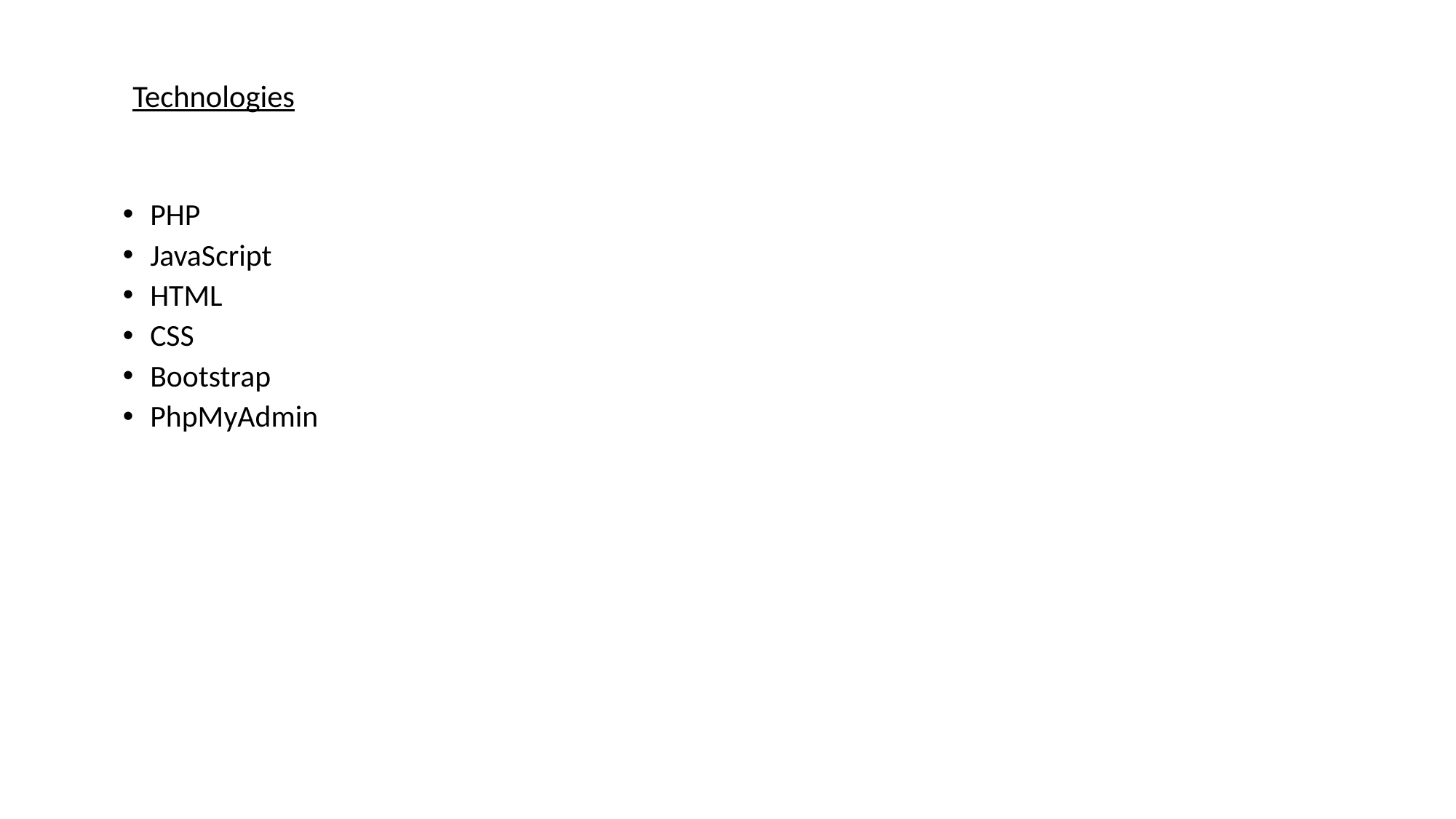

# Technologies

PHP
JavaScript
HTML
CSS
Bootstrap
PhpMyAdmin